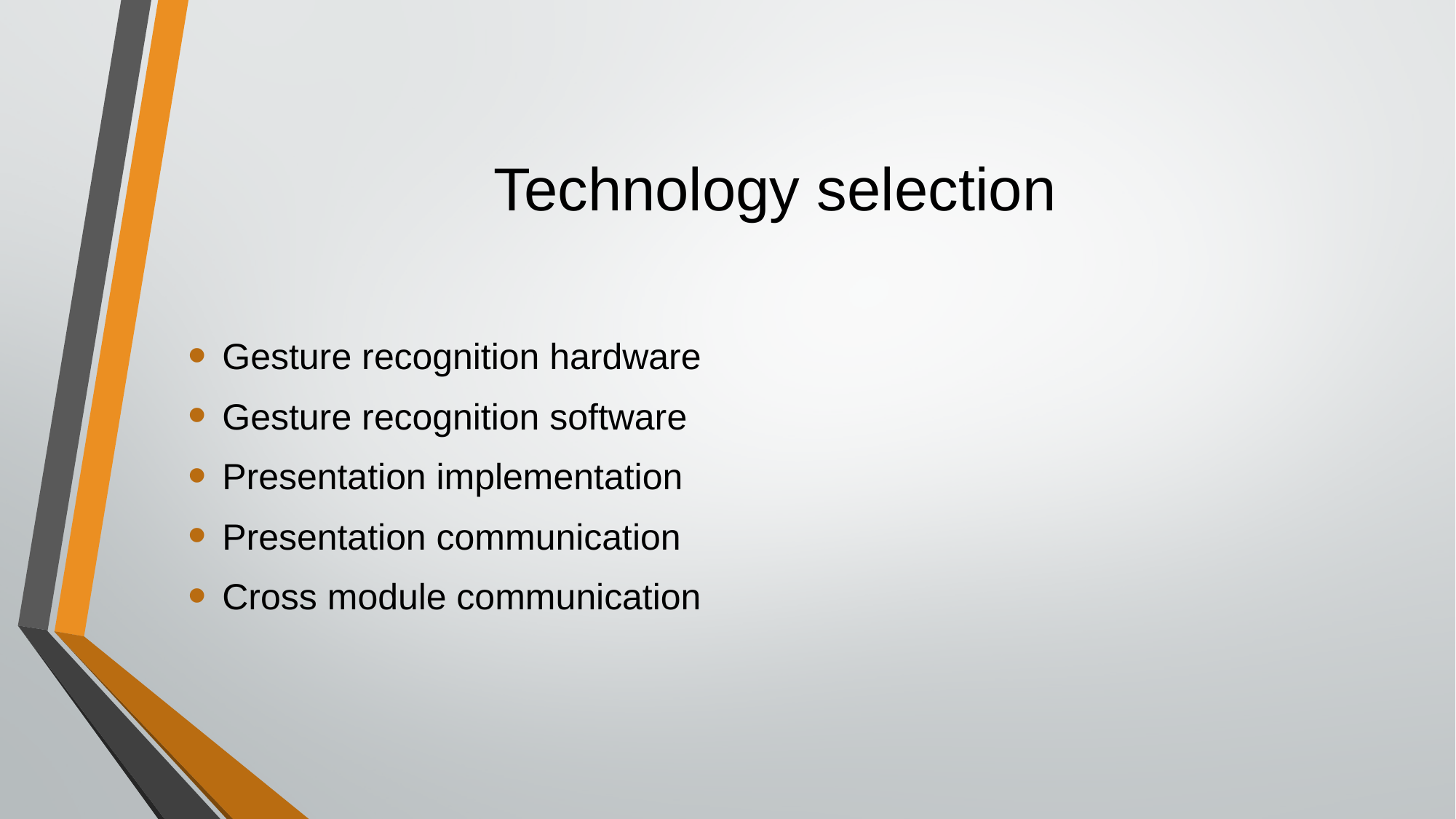

# Technology selection
Gesture recognition hardware
Gesture recognition software
Presentation implementation
Presentation communication
Cross module communication